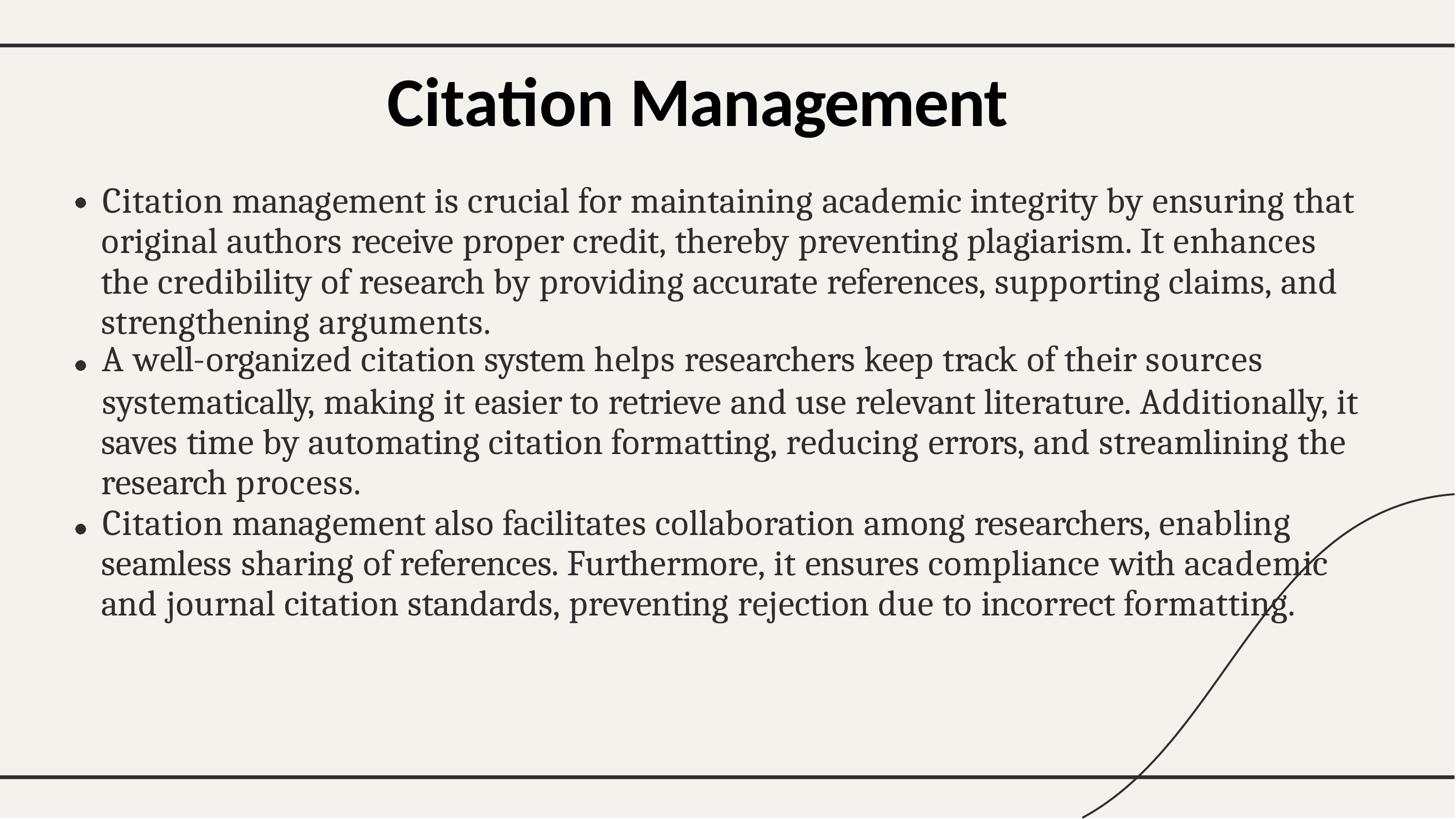

# Citation Management
Citation management is crucial for maintaining academic integrity by ensuring that original authors receive proper credit, thereby preventing plagiarism. It enhances the credibility of research by providing accurate references, supporting claims, and strengthening arguments.
A well-organized citation system helps researchers keep track of their sources
systematically, making it easier to retrieve and use relevant literature. Additionally, it saves time by automating citation formatting, reducing errors, and streamlining the research process.
Citation management also facilitates collaboration among researchers, enabling seamless sharing of references. Furthermore, it ensures compliance with academic and journal citation standards, preventing rejection due to incorrect formatting.